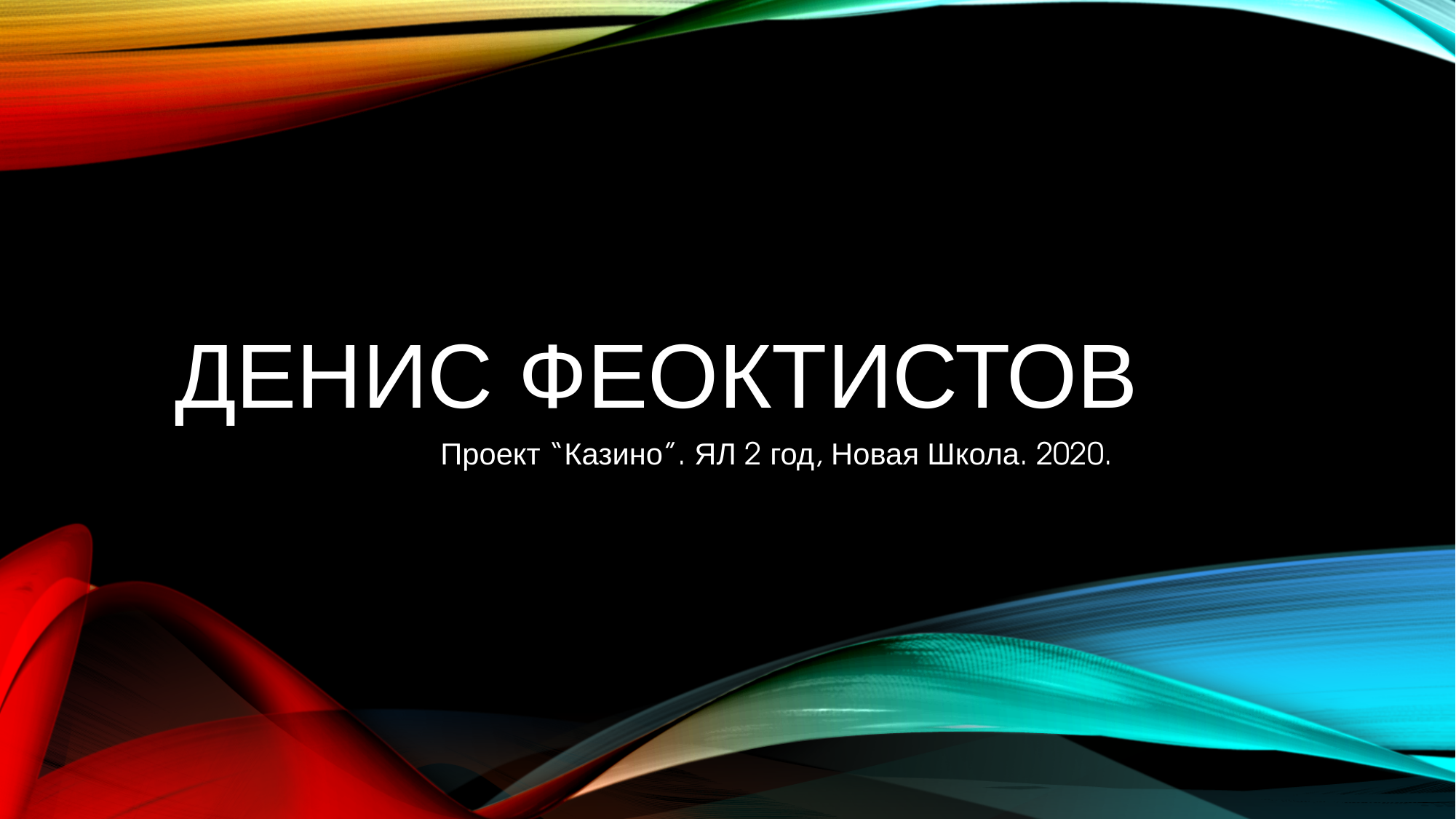

# ДенИС Феоктистов
Проект “Казино”. ЯЛ 2 год, Новая Школа. 2020.